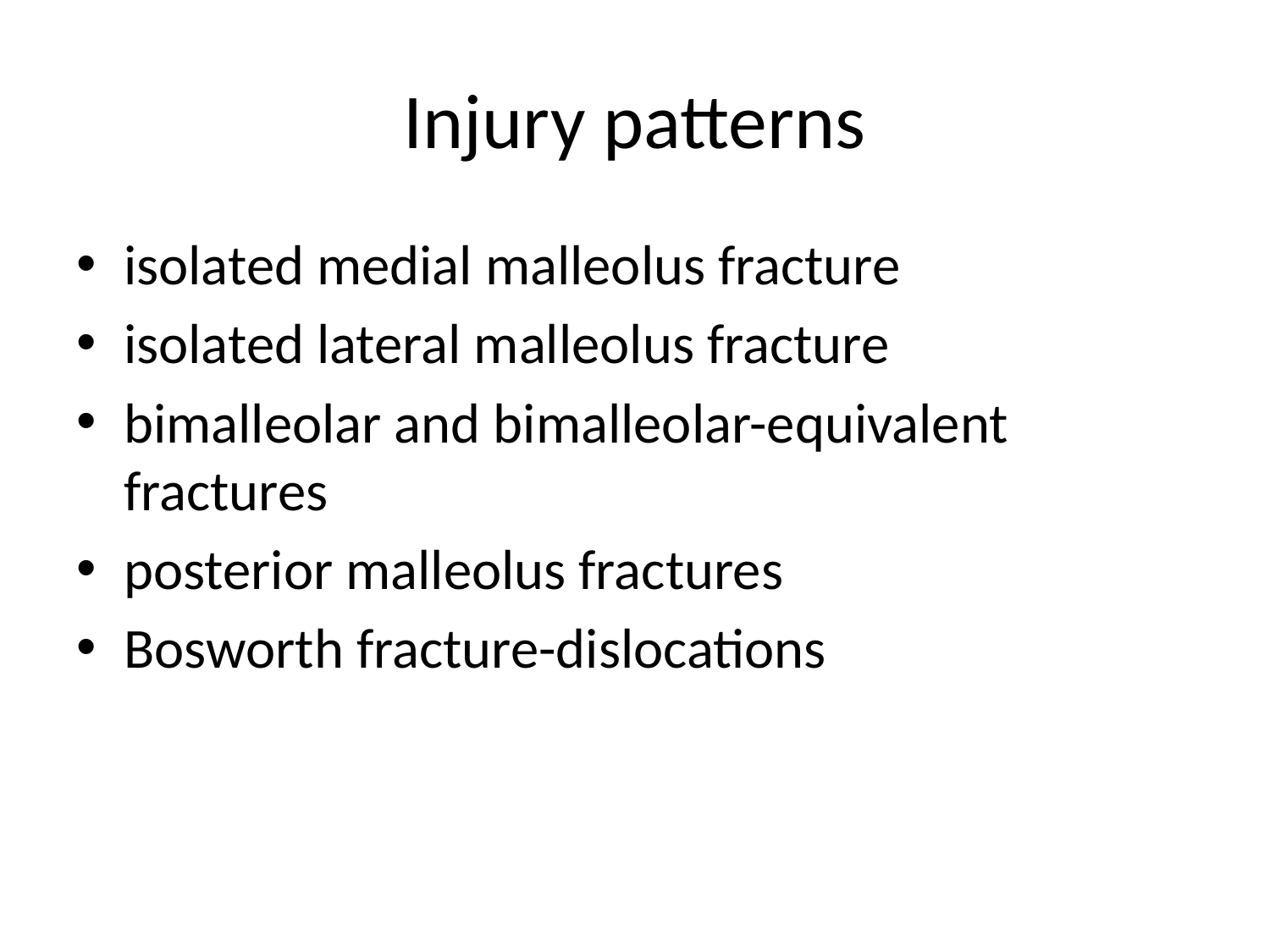

# Injury patterns
isolated medial malleolus fracture
isolated lateral malleolus fracture
bimalleolar and bimalleolar-equivalent fractures
posterior malleolus fractures
Bosworth fracture-dislocations